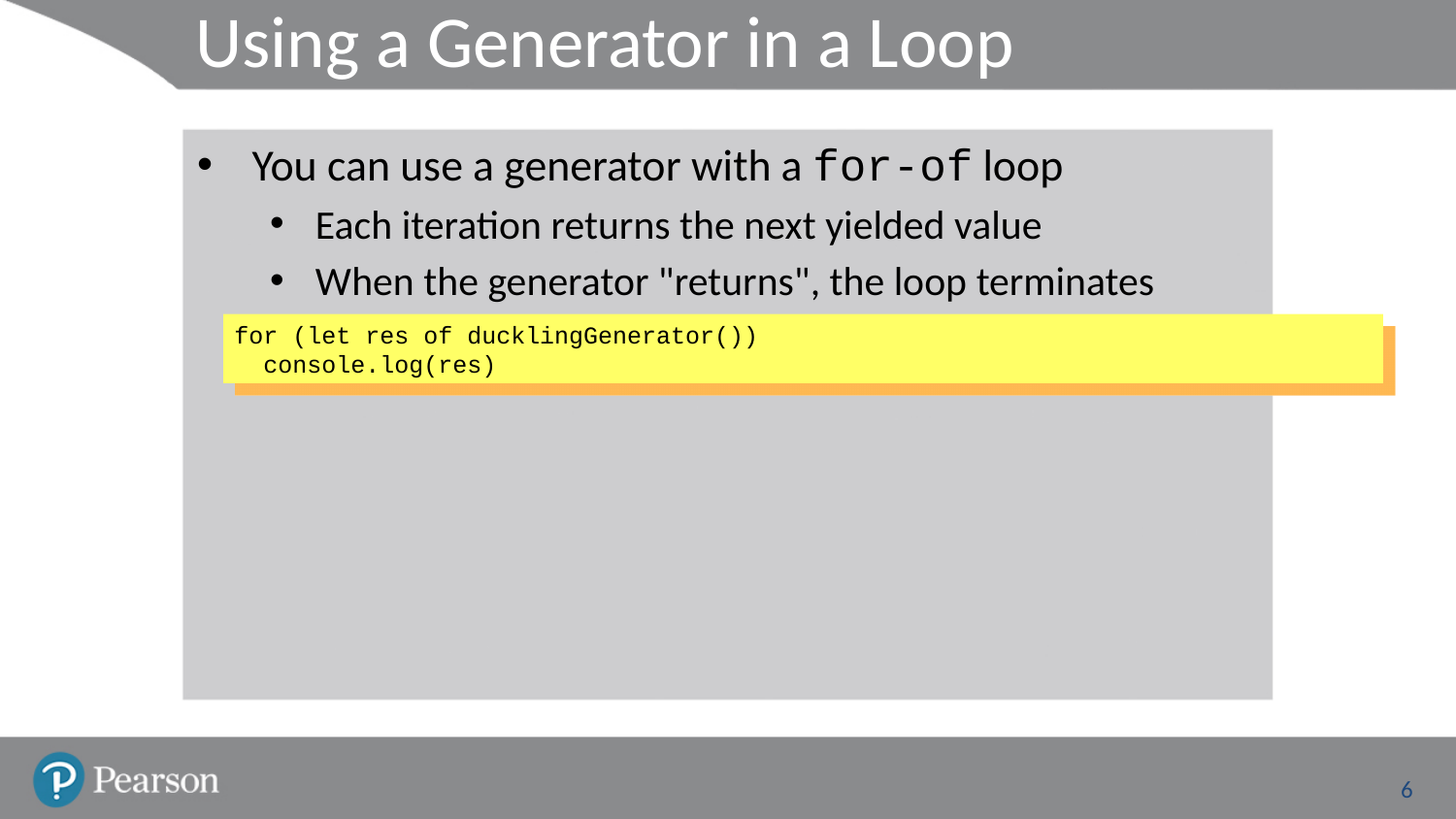

# Using a Generator in a Loop
You can use a generator with a for-of loop
Each iteration returns the next yielded value
When the generator "returns", the loop terminates
for (let res of ducklingGenerator())
  console.log(res)
6